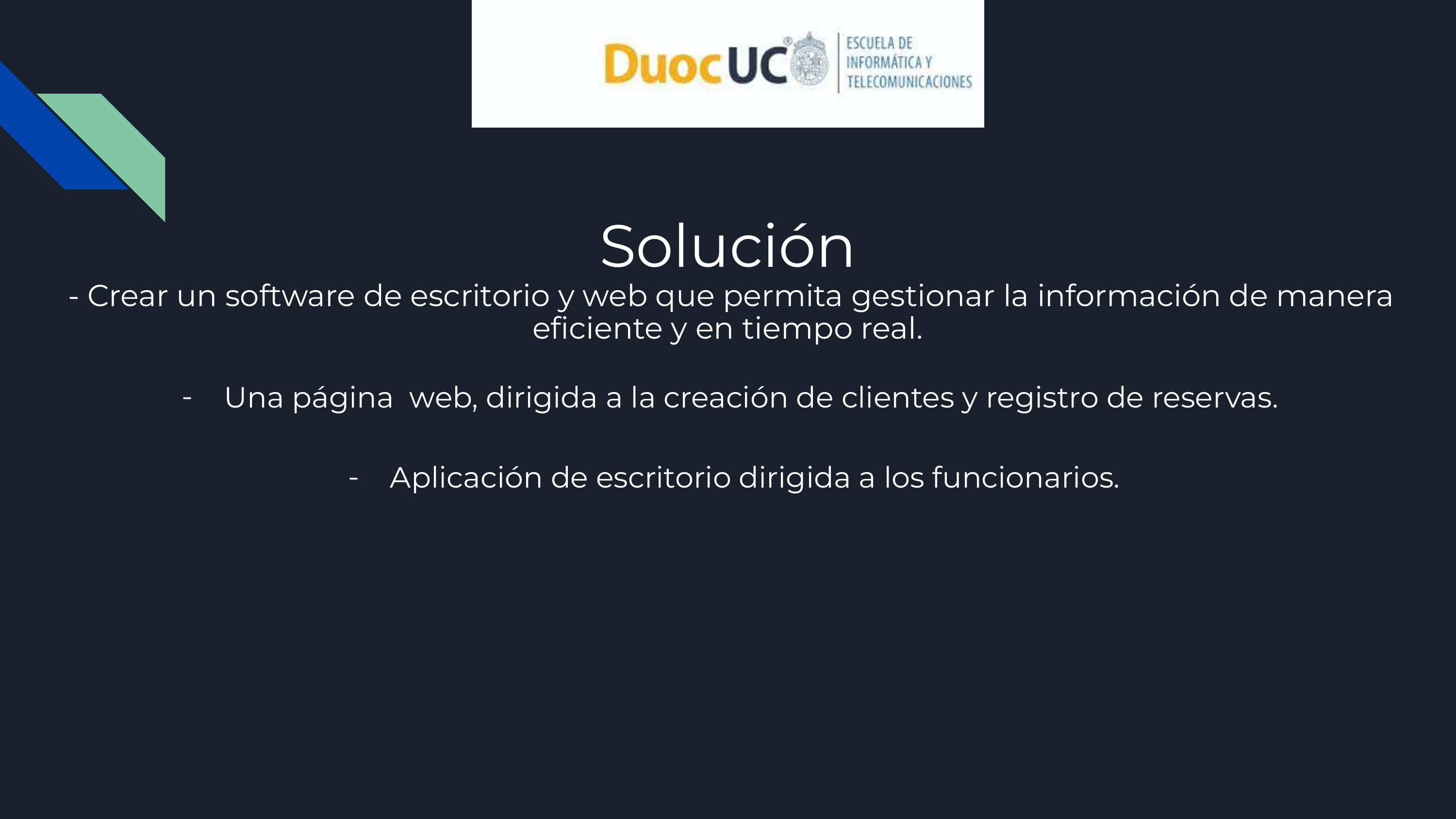

# Solución - Crear un software de escritorio y web que permita gestionar la información de manera eficiente y en tiempo real.

Una página  web, dirigida a la creación de clientes y registro de reservas.

Aplicación de escritorio dirigida a los funcionarios.